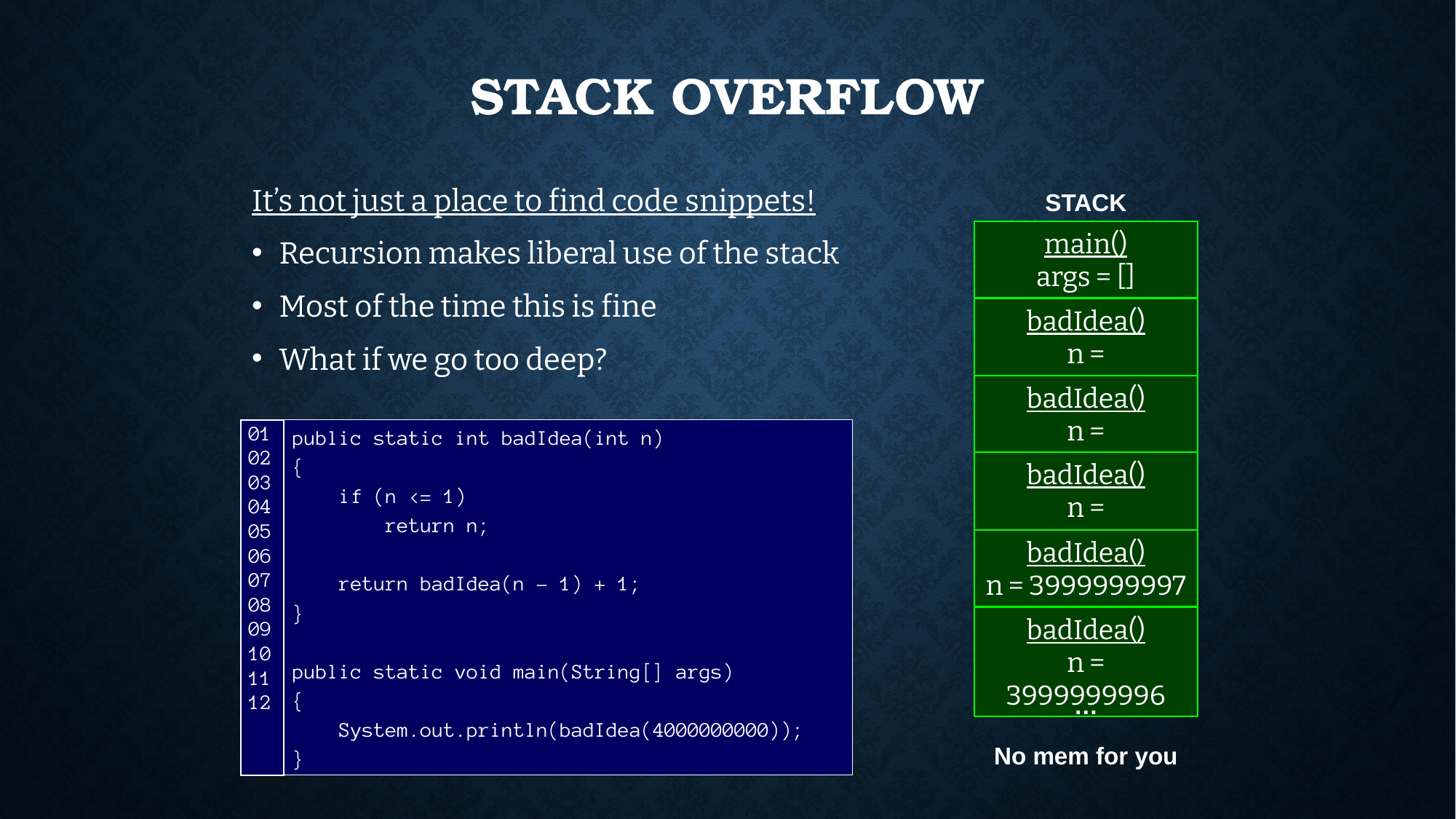

# Stack Overflow
It’s not just a place to find code snippets!
Recursion makes liberal use of the stack
Most of the time this is fine
What if we go too deep?
STACK
main()
args = []
badIdea()
n = 4000000000
badIdea()
n = 3999999999
| 01 02 03 04 05 06 07 08 09 10 11 12 |
| --- |
public static int badIdea(int n)
{
    if (n <= 1)
        return n;

    return badIdea(n – 1) + 1;
}

public static void main(String[] args)
{
    System.out.println(badIdea(4000000000));
}
badIdea()
n = 3999999998
badIdea()
n = 3999999997
badIdea()
n = 3999999996
…
No mem for you